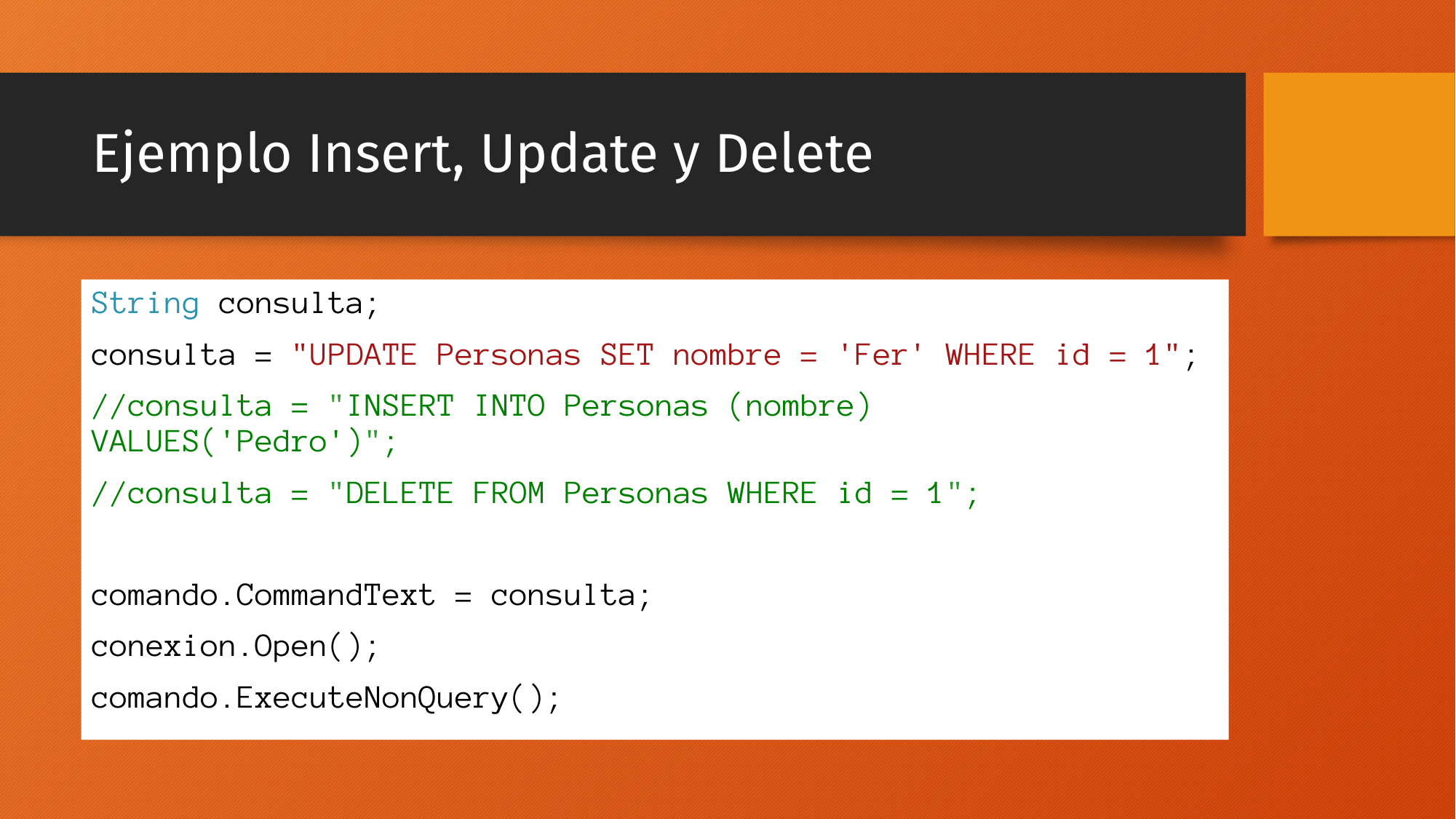

# Ejemplo Insert, Update y Delete
String consulta;
consulta = "UPDATE Personas SET nombre = 'Fer' WHERE id = 1";
//consulta = "INSERT INTO Personas (nombre)  VALUES('Pedro')";
//consulta = "DELETE FROM Personas WHERE id = 1";

comando.CommandText = consulta;
conexion.Open();
comando.ExecuteNonQuery();